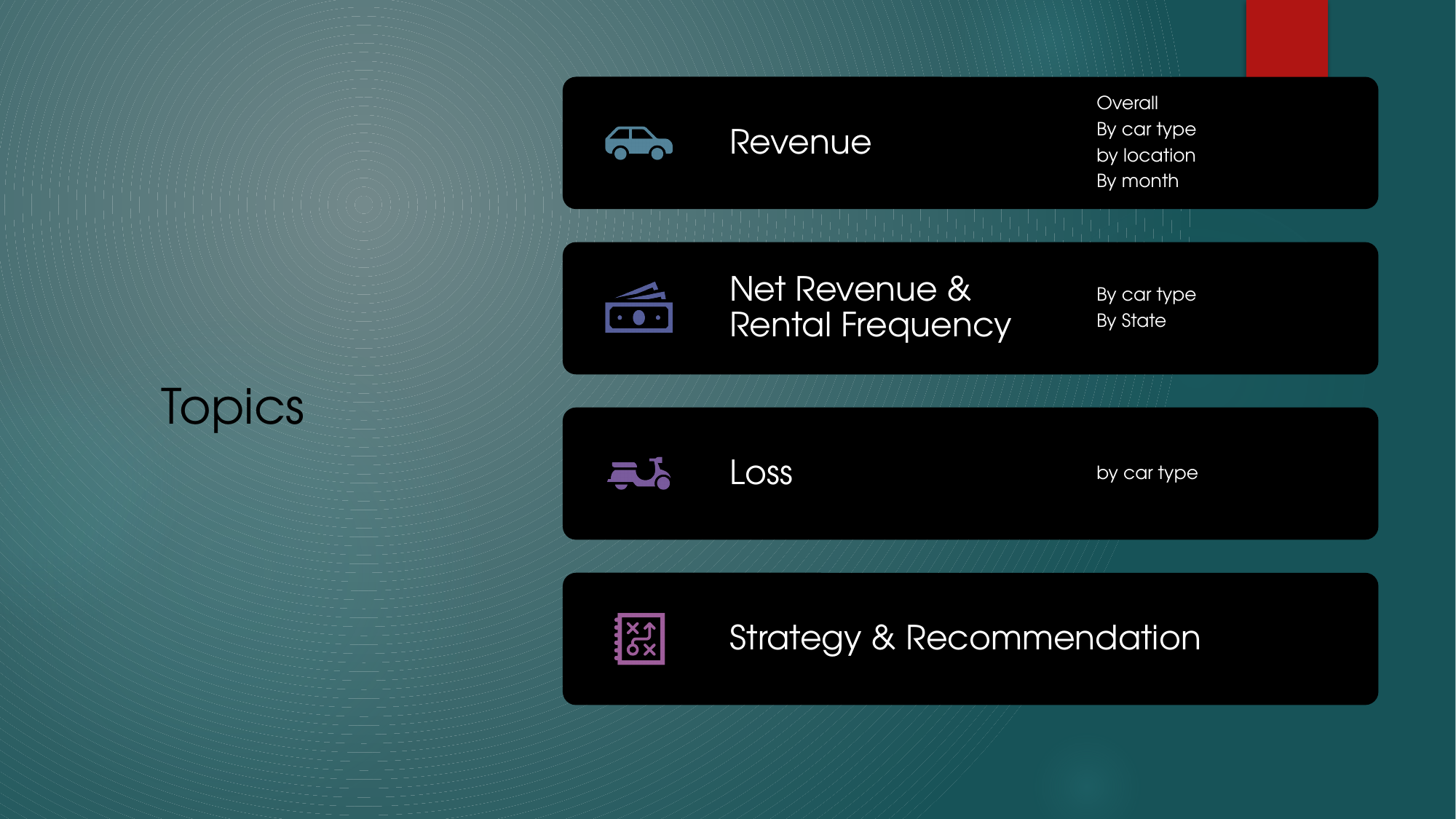

Revenue
Overall
By car type
by location
By month
Net Revenue & Rental Frequency
By car type
By State
Loss
by car type
Strategy & Recommendation
# Topics